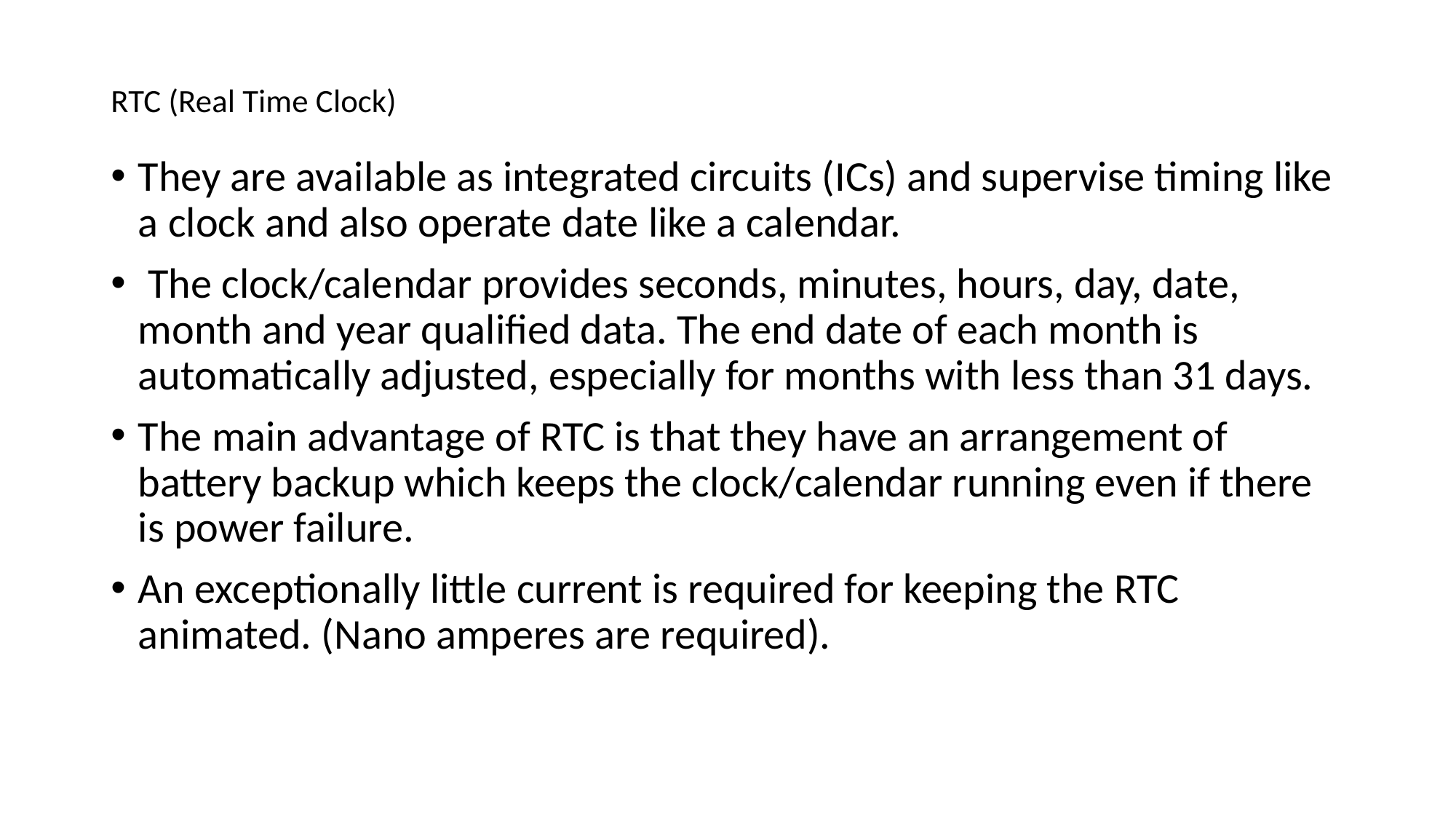

# RTC (Real Time Clock)
They are available as integrated circuits (ICs) and supervise timing like a clock and also operate date like a calendar.
 The clock/calendar provides seconds, minutes, hours, day, date, month and year qualified data. The end date of each month is automatically adjusted, especially for months with less than 31 days.
The main advantage of RTC is that they have an arrangement of battery backup which keeps the clock/calendar running even if there is power failure.
An exceptionally little current is required for keeping the RTC animated. (Nano amperes are required).